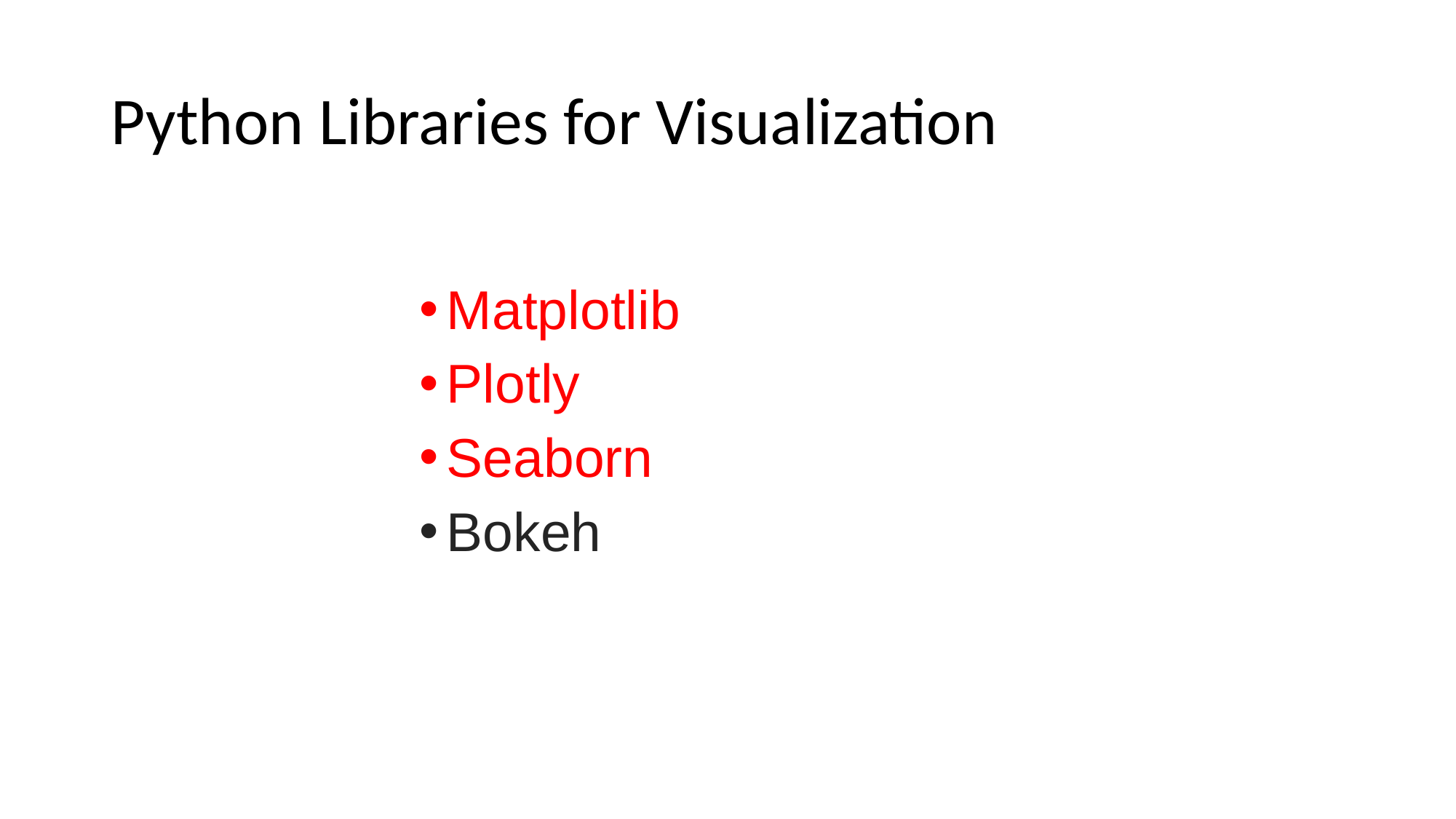

# Python Libraries for Visualization
Matplotlib
Plotly
Seaborn
Bokeh